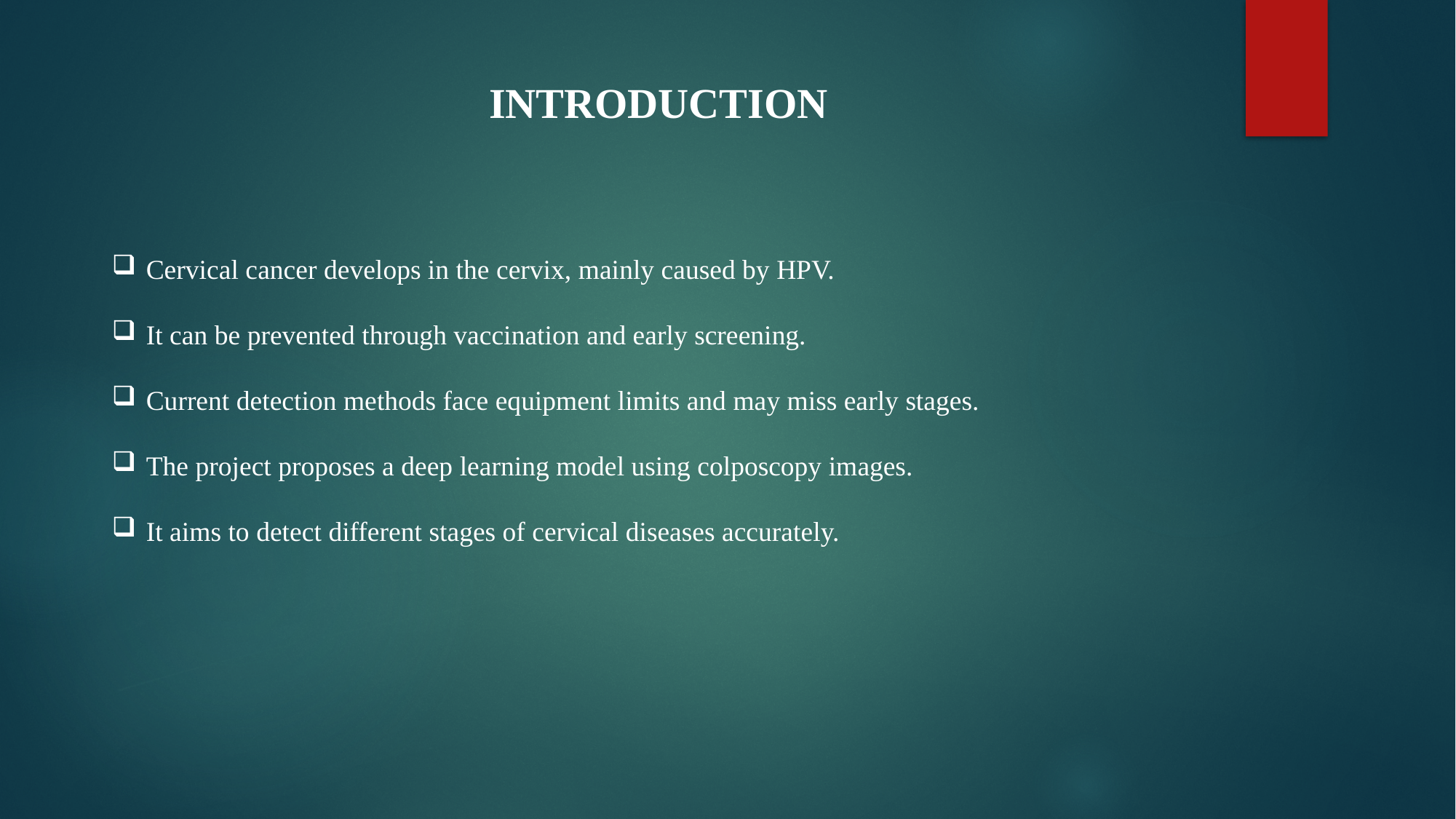

INTRODUCTION

Cervical cancer develops in the cervix, mainly caused by HPV.

It can be prevented through vaccination and early screening.

Current detection methods face equipment limits and may miss early stages.

The project proposes a deep learning model using colposcopy images.

It aims to detect different stages of cervical diseases accurately.